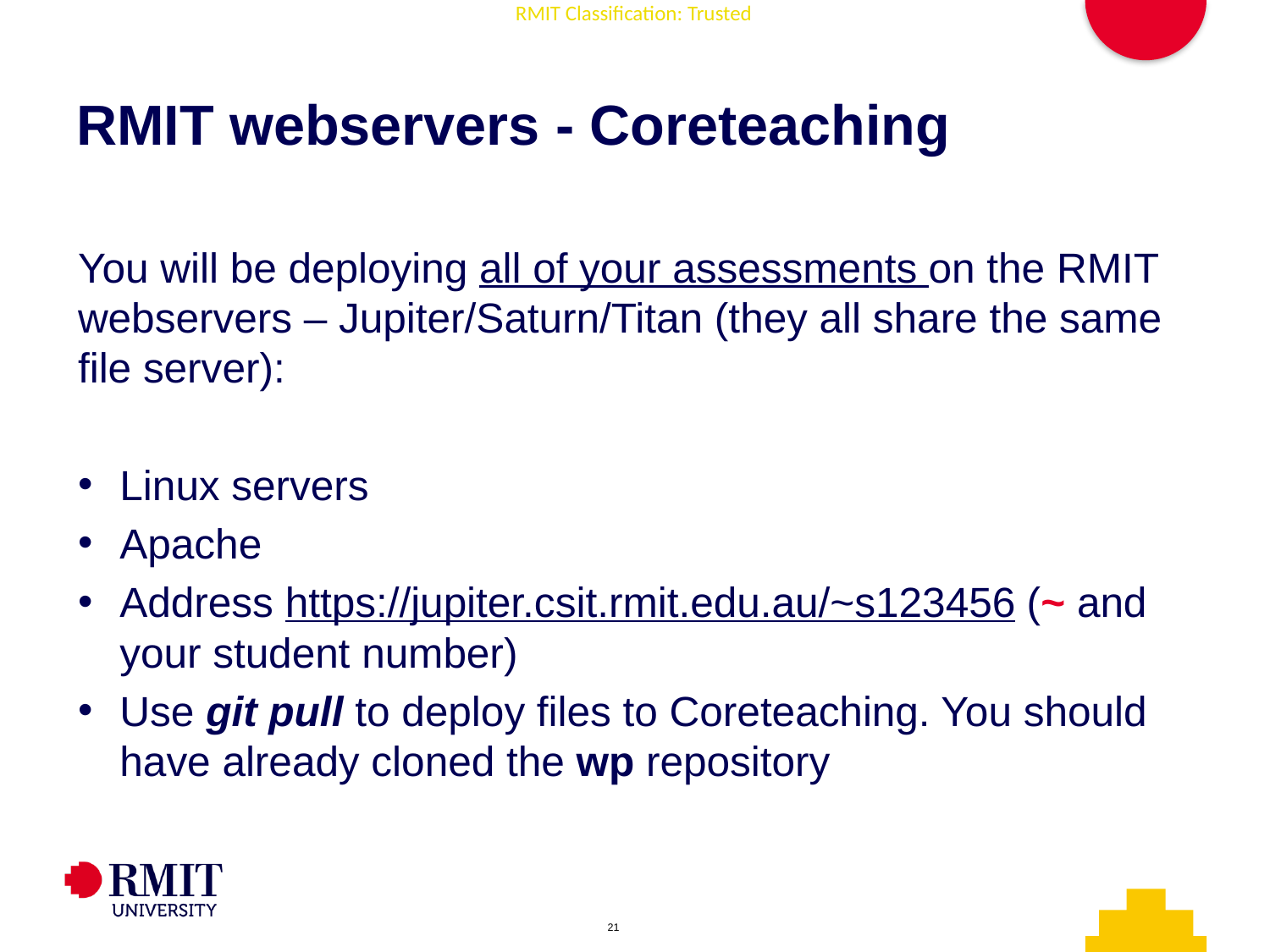

# RMIT webservers - Coreteaching
You will be deploying all of your assessments on the RMIT webservers – Jupiter/Saturn/Titan (they all share the same file server):

Linux servers
Apache
Address https://jupiter.csit.rmit.edu.au/~s123456 (~ and your student number)
Use git pull to deploy files to Coreteaching. You should have already cloned the wp repository
AD006 Associate Degree in IT